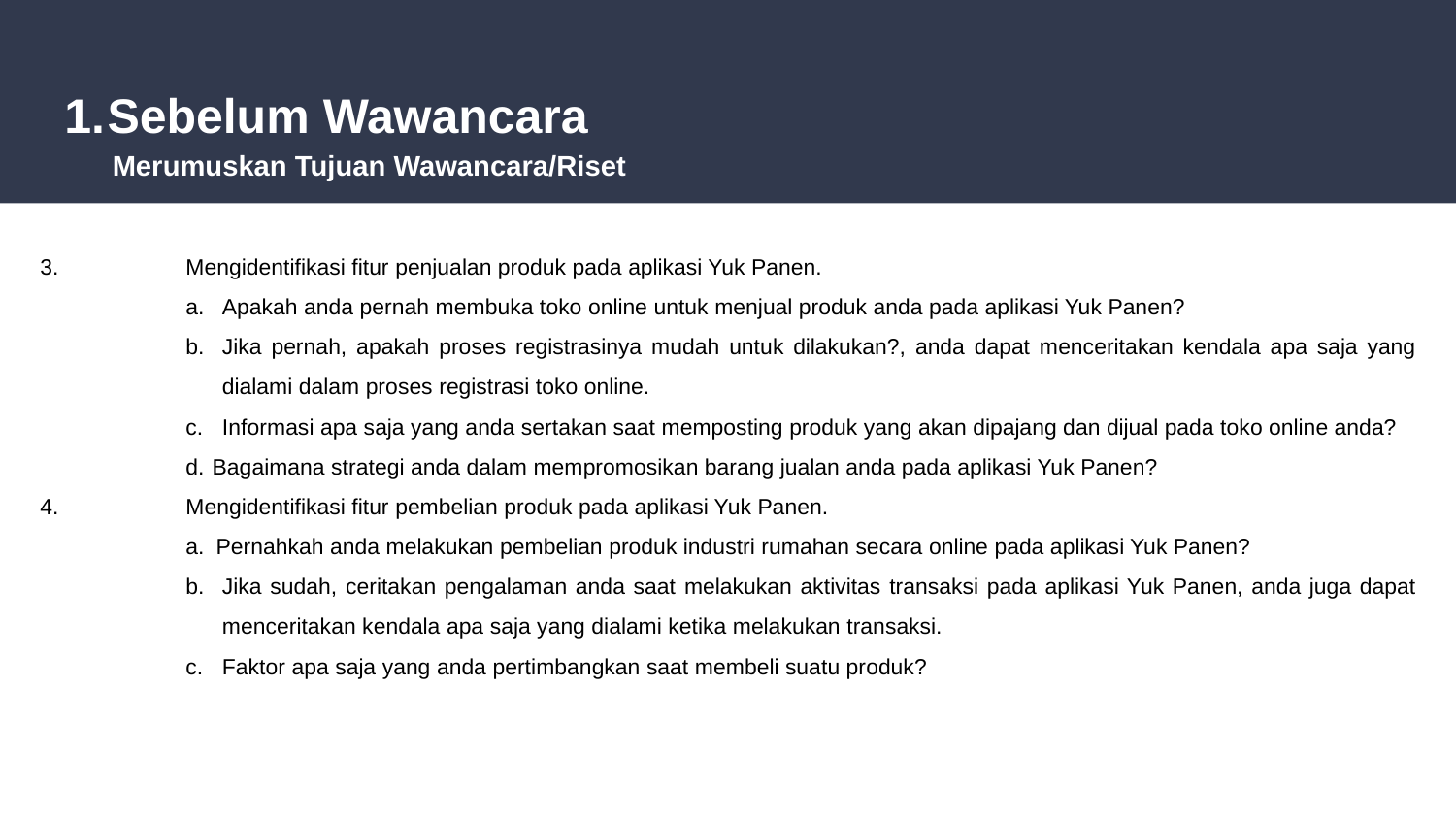

# Sebelum Wawancara
      Merumuskan Tujuan Wawancara/Riset
3.	Mengidentifikasi fitur penjualan produk pada aplikasi Yuk Panen.
a.	Apakah anda pernah membuka toko online untuk menjual produk anda pada aplikasi Yuk Panen?
b.	Jika pernah, apakah proses registrasinya mudah untuk dilakukan?, anda dapat menceritakan kendala apa saja yang dialami dalam proses registrasi toko online.
c.	Informasi apa saja yang anda sertakan saat memposting produk yang akan dipajang dan dijual pada toko online anda?
d.  Bagaimana strategi anda dalam mempromosikan barang jualan anda pada aplikasi Yuk Panen?
4.	Mengidentifikasi fitur pembelian produk pada aplikasi Yuk Panen.
a.   Pernahkah anda melakukan pembelian produk industri rumahan secara online pada aplikasi Yuk Panen?
b.	Jika sudah, ceritakan pengalaman anda saat melakukan aktivitas transaksi pada aplikasi Yuk Panen, anda juga dapat menceritakan kendala apa saja yang dialami ketika melakukan transaksi.
c.	Faktor apa saja yang anda pertimbangkan saat membeli suatu produk?